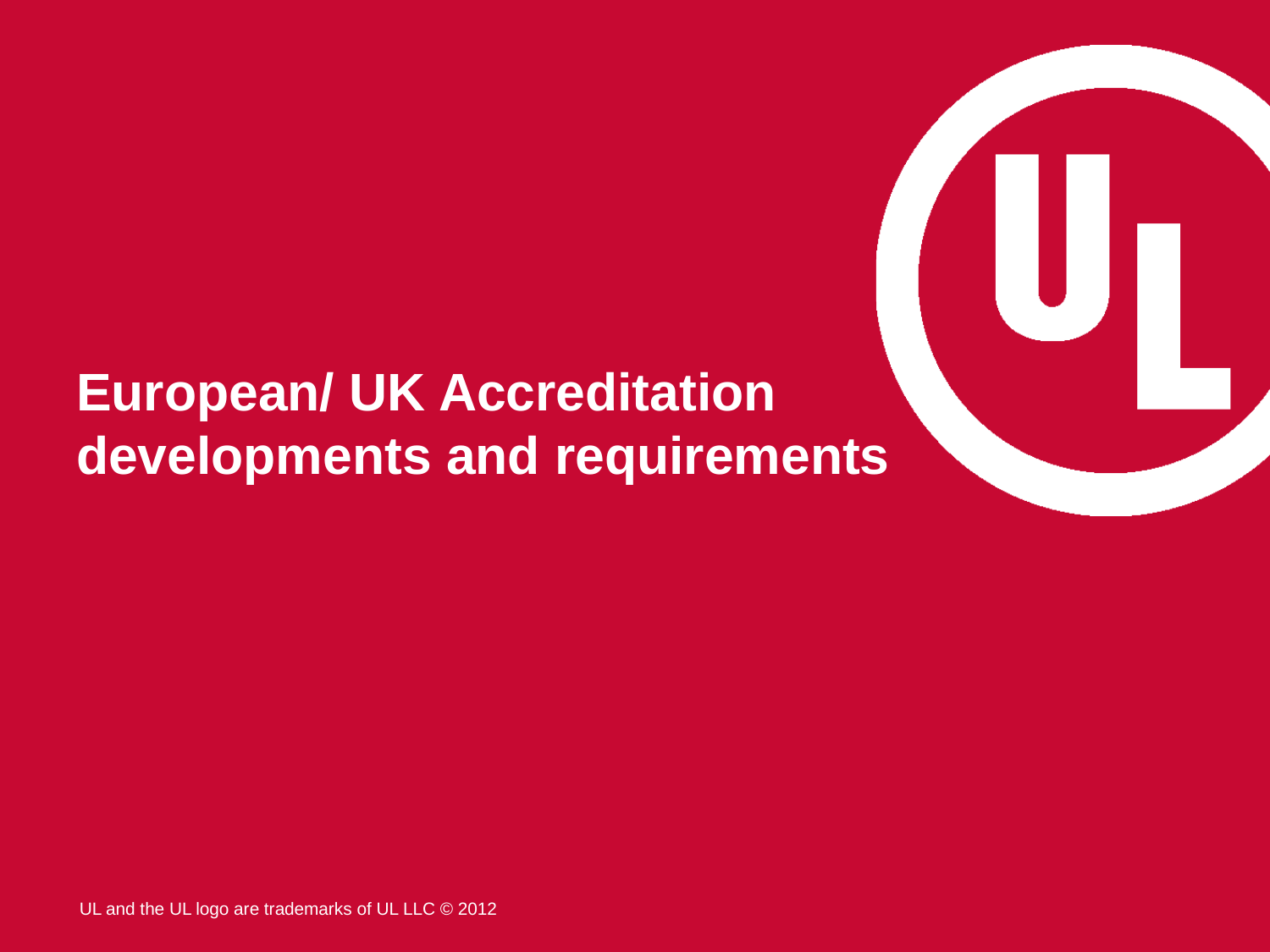

# European/ UK Accreditation developments and requirements